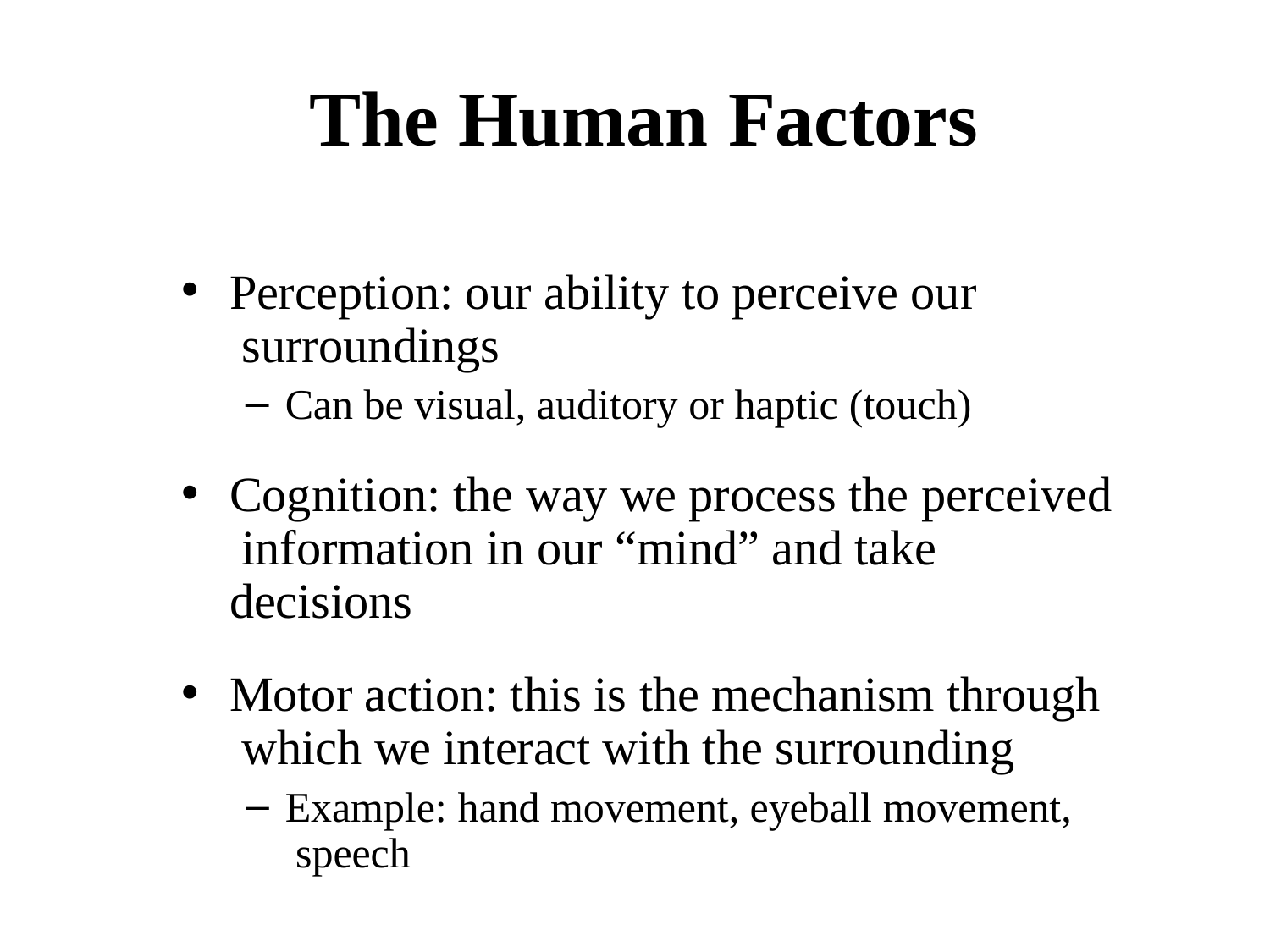

# The Human Factors
Perception: our ability to perceive our  surroundings
Can be visual, auditory or haptic (touch)
Cognition: the way we process the perceived  information in our “mind” and take decisions
Motor action: this is the mechanism through  which we interact with the surrounding
Example: hand movement, eyeball movement,  speech